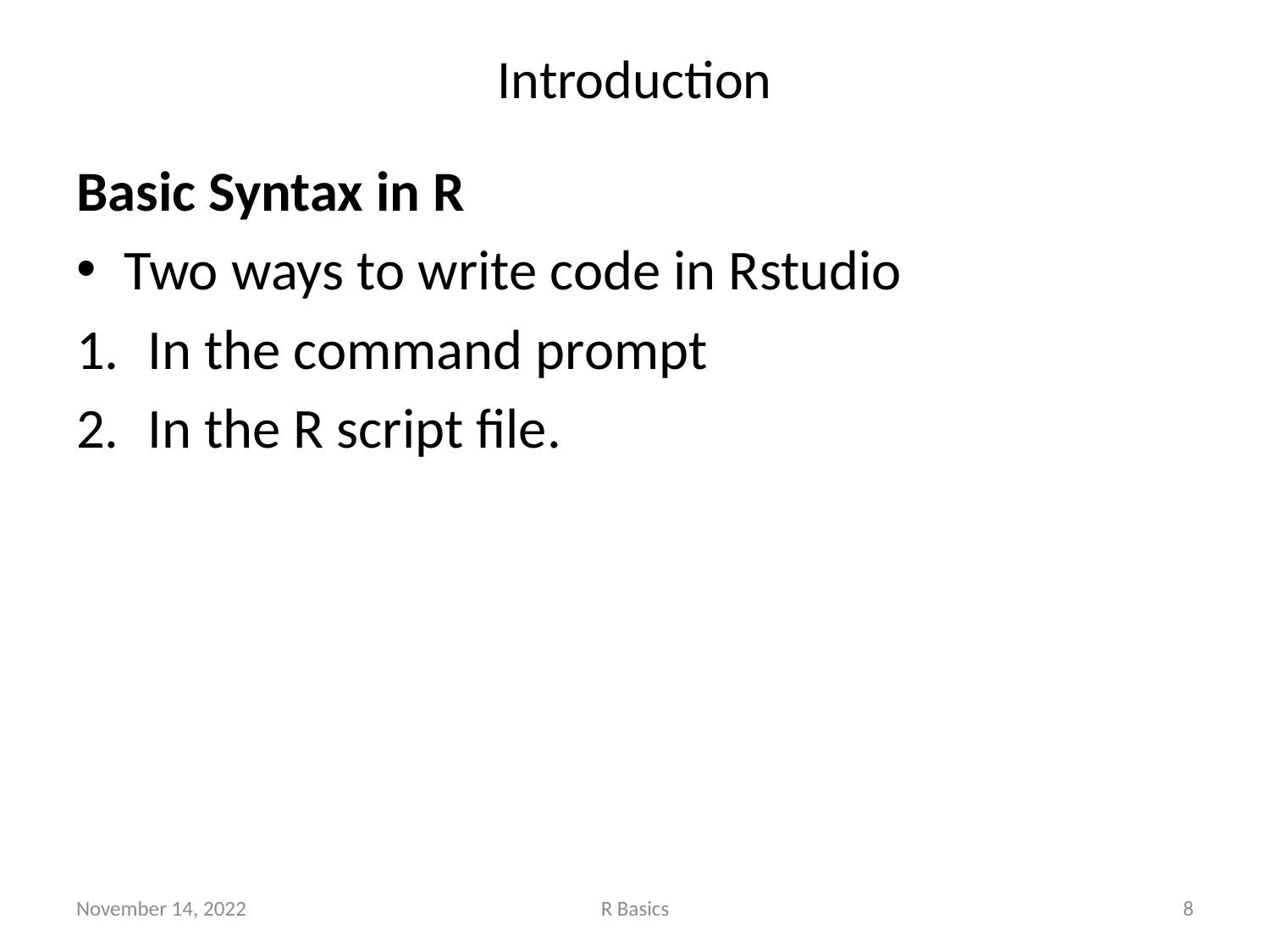

# Introduction
Basic Syntax in R
Two ways to write code in Rstudio
In the command prompt
In the R script file.
November 14, 2022
R Basics
8